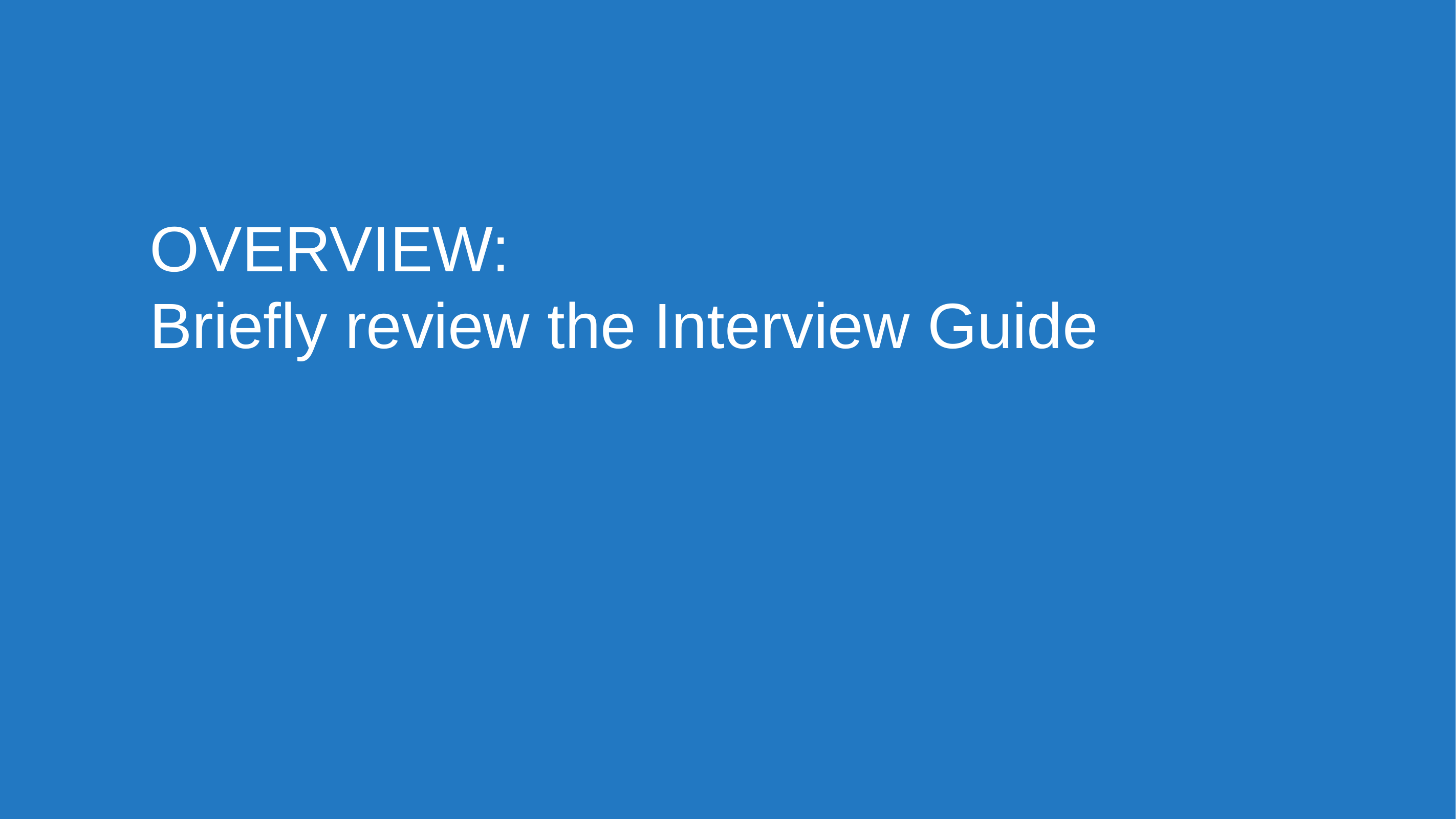

# OVERVIEW: Briefly review the Interview Guide